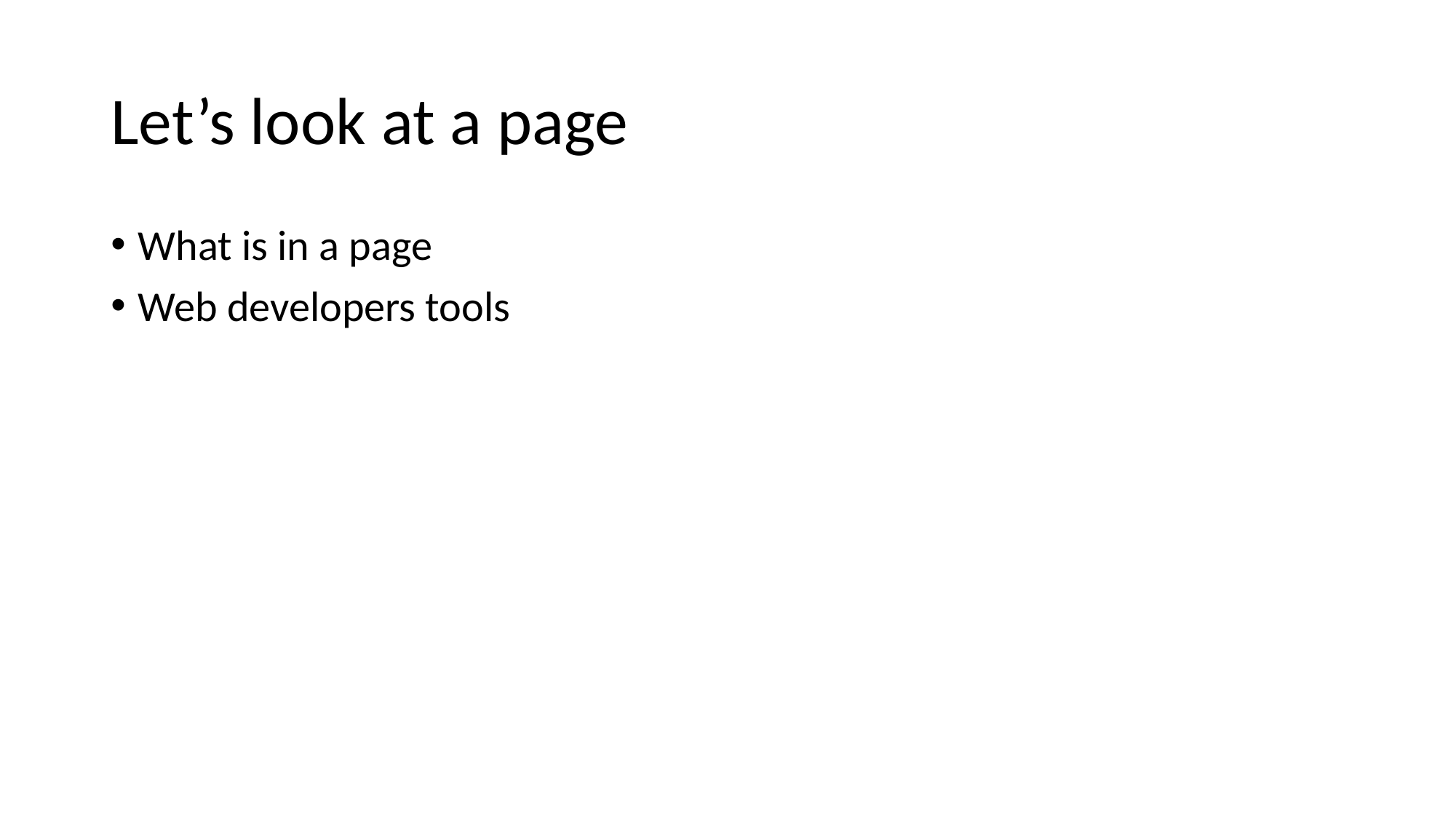

# Let’s look at a page
What is in a page
Web developers tools